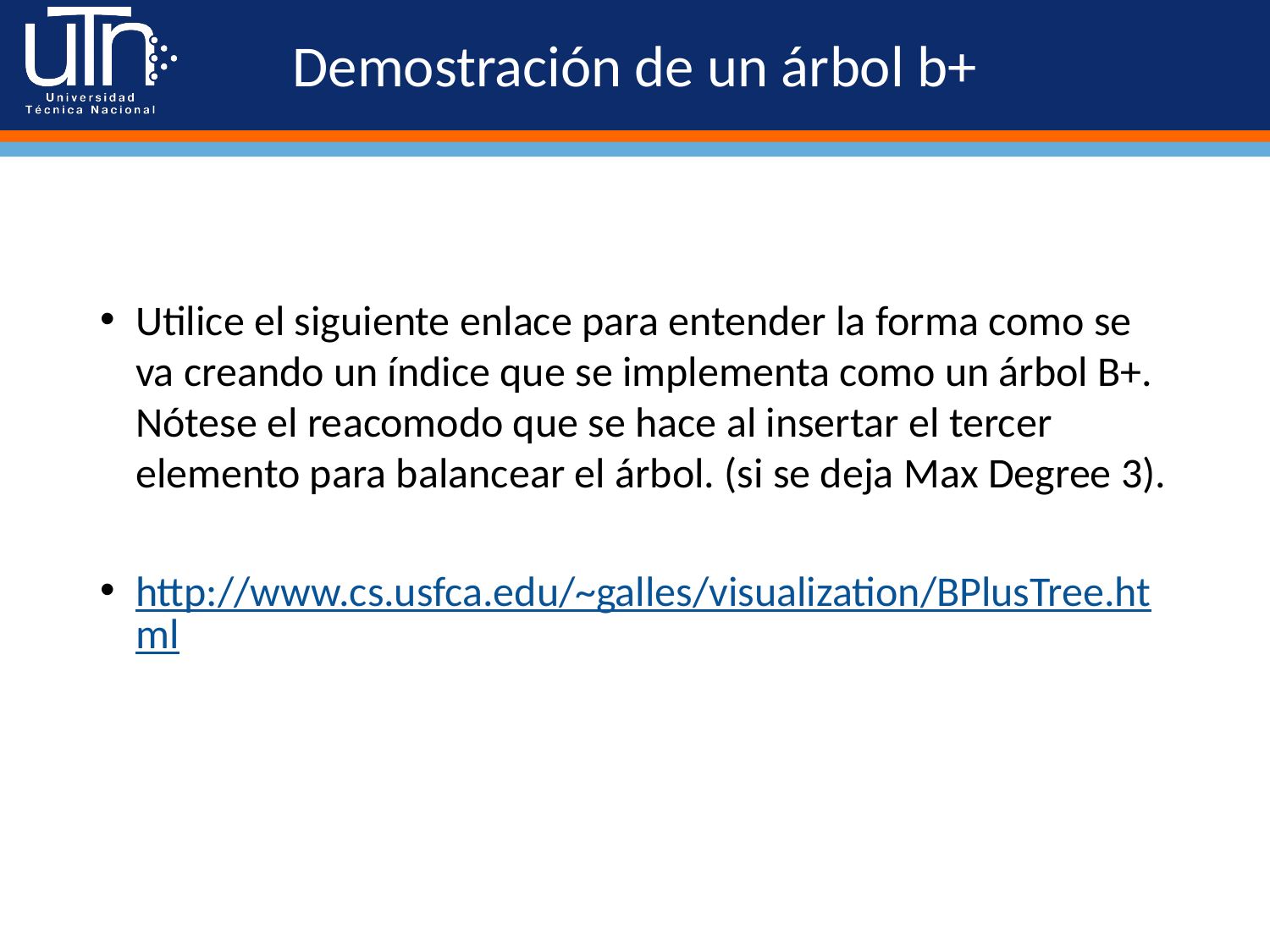

# Demostración de un árbol b+

Utilice el siguiente enlace para entender la forma como se va creando un índice que se implementa como un árbol B+. Nótese el reacomodo que se hace al insertar el tercer elemento para balancear el árbol. (si se deja Max Degree 3).

http://www.cs.usfca.edu/~galles/visualization/BPlusTree.html